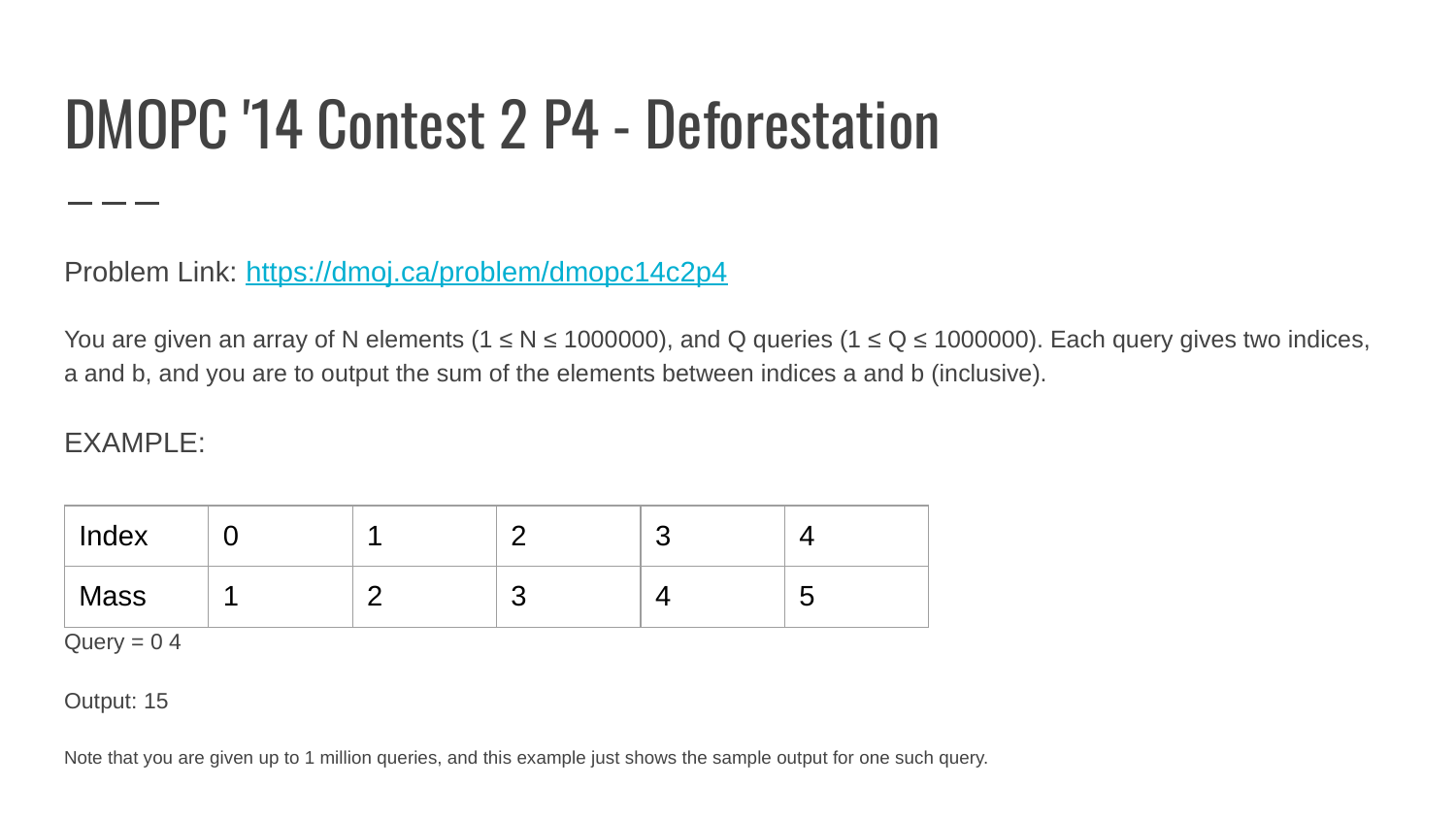

# DMOPC '14 Contest 2 P4 - Deforestation
Problem Link: https://dmoj.ca/problem/dmopc14c2p4
You are given an array of N elements (1 ≤ N ≤ 1000000), and Q queries (1 ≤ Q ≤ 1000000). Each query gives two indices, a and b, and you are to output the sum of the elements between indices a and b (inclusive).
EXAMPLE:

Query = 0 4
Output: 15
Note that you are given up to 1 million queries, and this example just shows the sample output for one such query.
| Index | 0 | 1 | 2 | 3 | 4 |
| --- | --- | --- | --- | --- | --- |
| Mass | 1 | 2 | 3 | 4 | 5 |